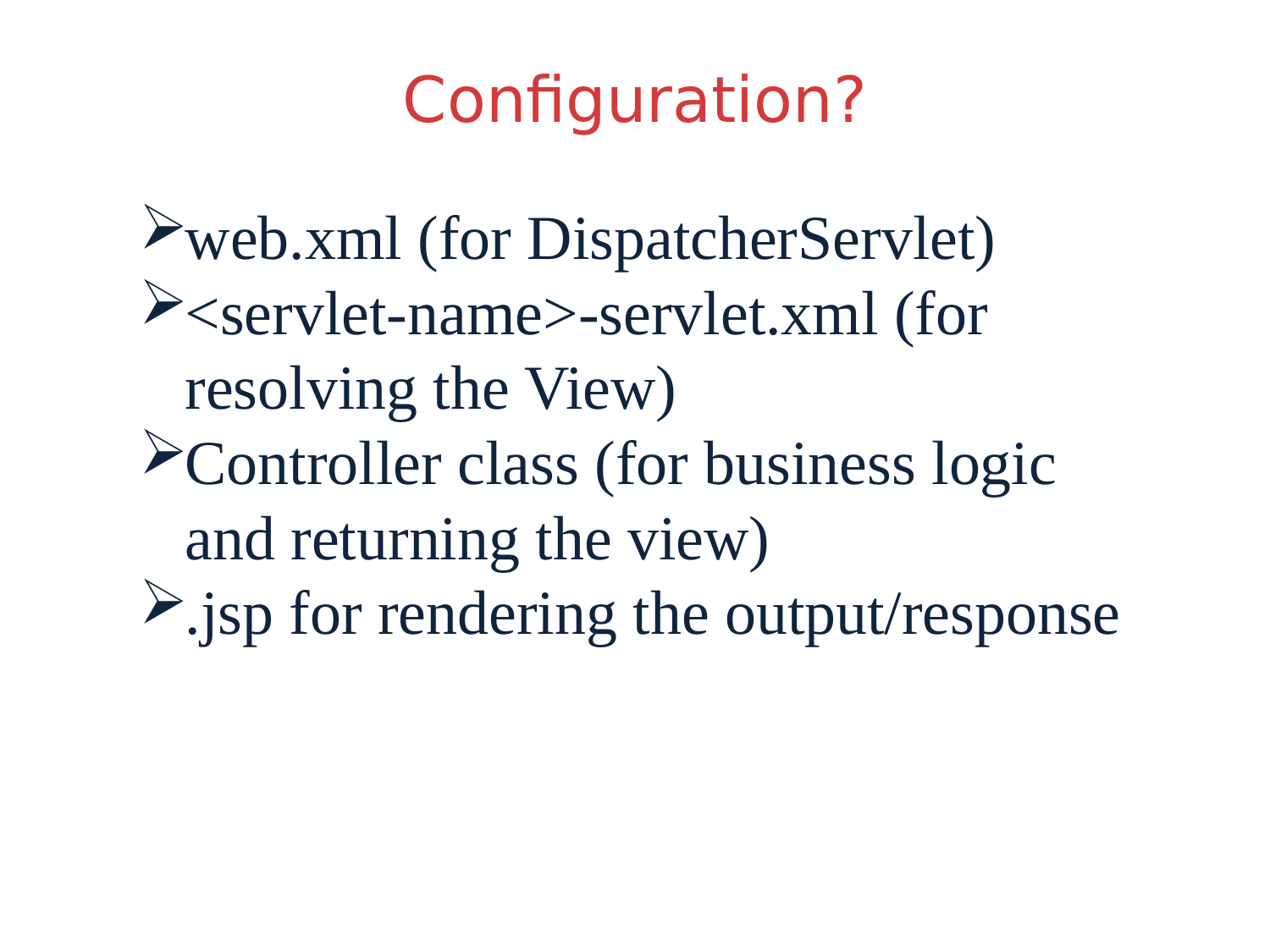

# Configuration?
web.xml (for DispatcherServlet)
<servlet-name>-servlet.xml (for resolving the View)
Controller class (for business logic and returning the view)
.jsp for rendering the output/response